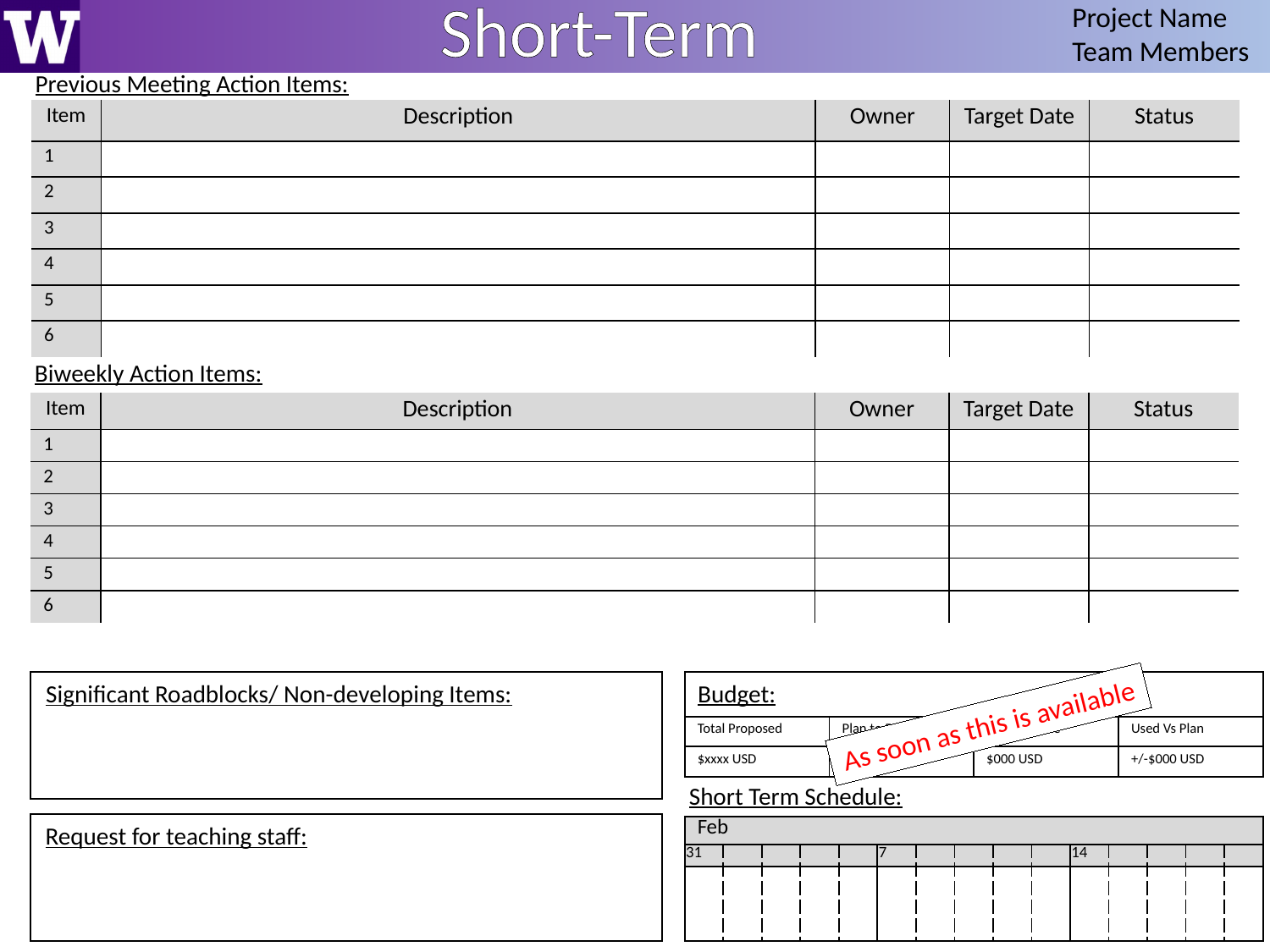

Short-Term
Project Name
Team Members
Previous Meeting Action Items:
| Item | Description | Owner | Target Date | Status |
| --- | --- | --- | --- | --- |
| 1 |  |  |  |  |
| 2 |  |  |  |  |
| 3 |  |  |  |  |
| 4 |  |  |  |  |
| 5 |  |  |  |  |
| 6 |  |  |  |  |
Biweekly Action Items:
| Item | Description | Owner | Target Date | Status |
| --- | --- | --- | --- | --- |
| 1 |  |  |  |  |
| 2 |  |  |  |  |
| 3 |  |  |  |  |
| 4 |  |  |  |  |
| 5 |  |  |  |  |
| 6 |  |  |  |  |
Budget:
Significant Roadblocks/ Non-developing Items:

As soon as this is available
| Total Proposed | Plan to Date | Used to Date | Used Vs Plan |
| --- | --- | --- | --- |
| $xxxx USD | $000USD | $000 USD | +/-$000 USD |
Short Term Schedule:
Request for teaching staff:

| Feb |  |  |  |  |  |  |  |  |  | Feb |  |  |  |  |
| --- | --- | --- | --- | --- | --- | --- | --- | --- | --- | --- | --- | --- | --- | --- |
| 31 |  |  |  |  | 7 |  |  |  |  | 14 |  |  |  |  |
|  |  |  |  |  |  |  |  |  |  |  |  |  |  |  |